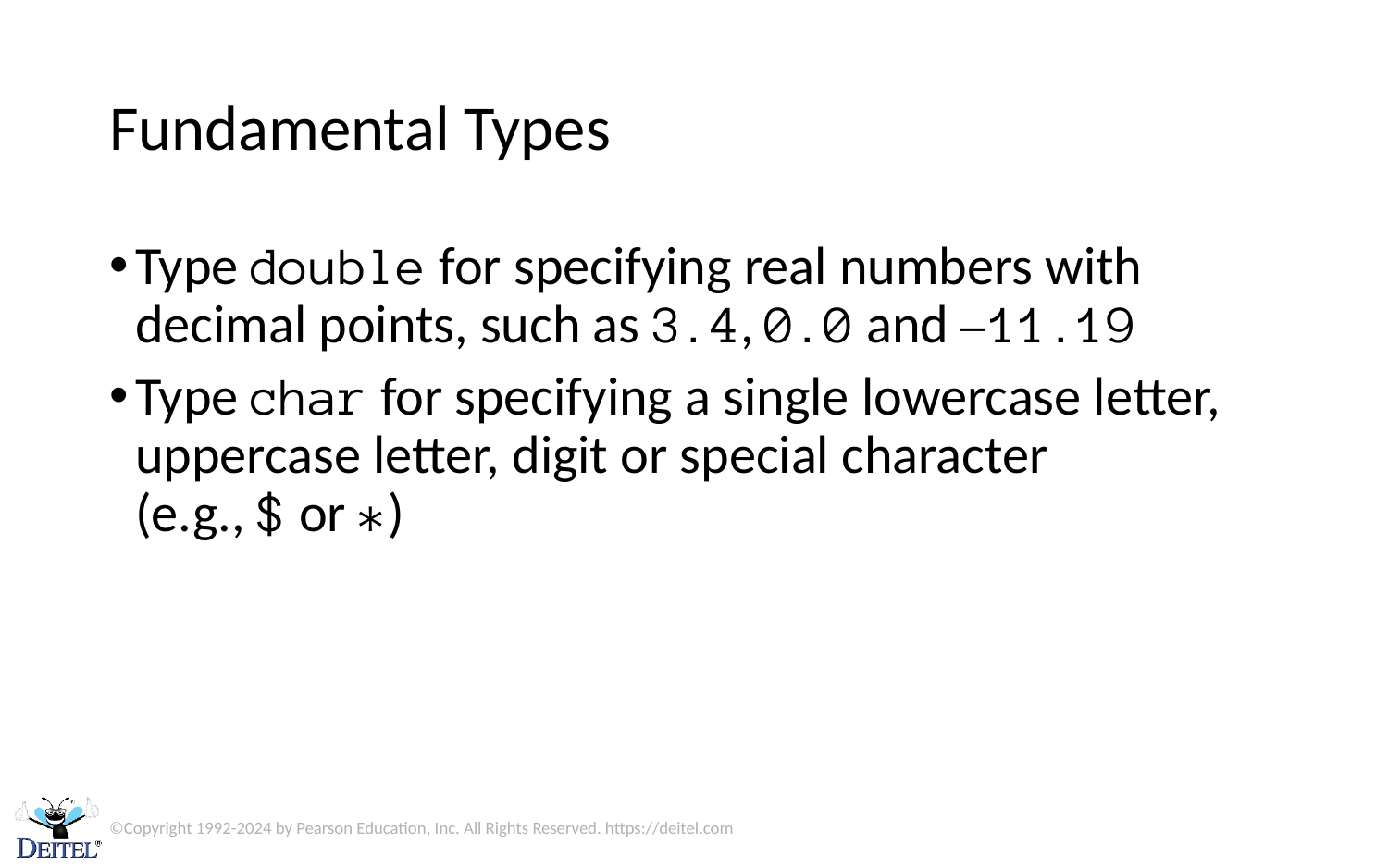

# Fundamental Types
Type double for specifying real numbers with decimal points, such as 3.4, 0.0 and –11.19
Type char for specifying a single lowercase letter, uppercase letter, digit or special character (e.g., $ or *)
©Copyright 1992-2024 by Pearson Education, Inc. All Rights Reserved. https://deitel.com